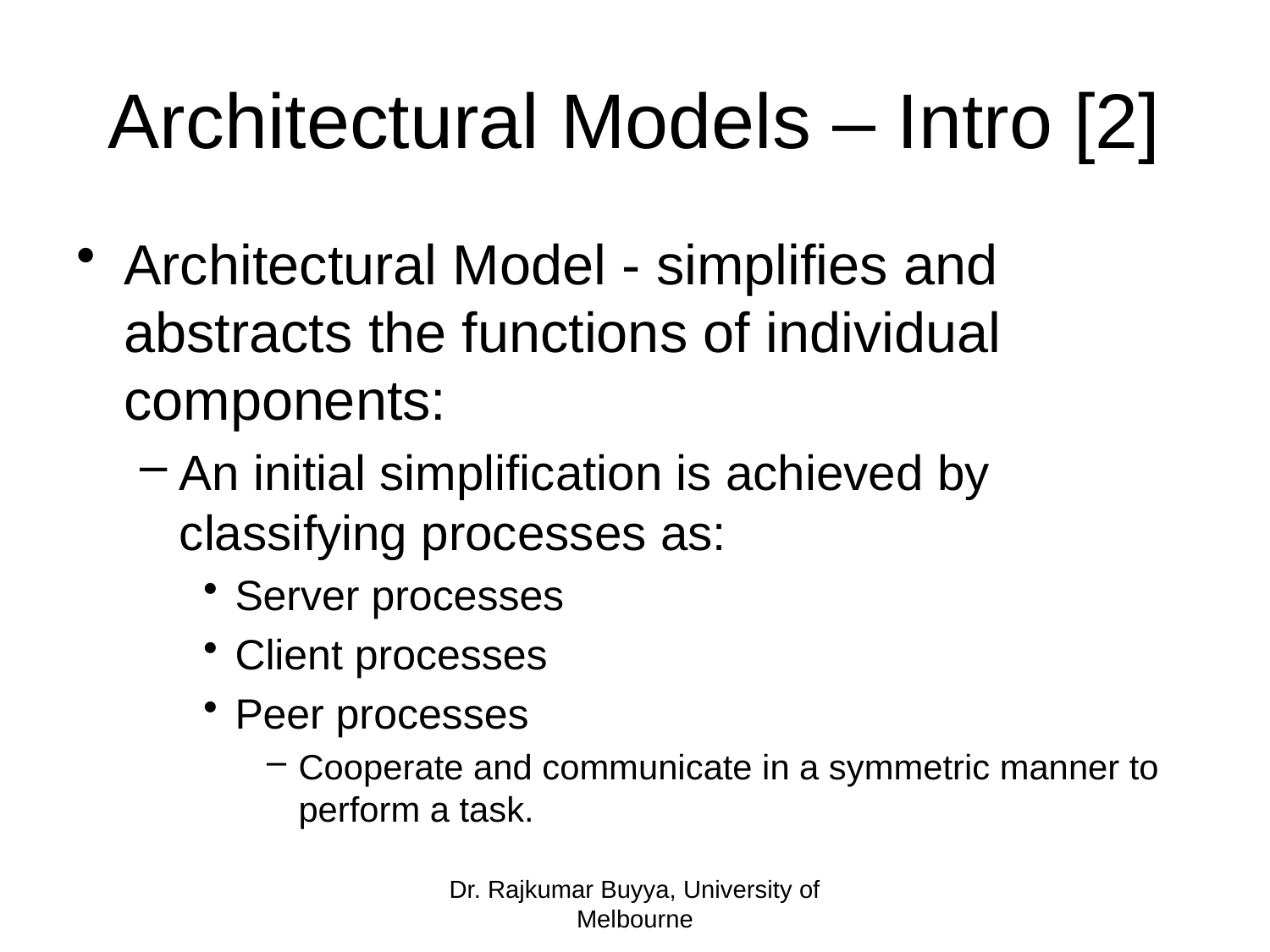

# Architectural Models – Intro [2]
Architectural Model - simplifies and abstracts the functions of individual components:
An initial simplification is achieved by classifying processes as:
Server processes
Client processes
Peer processes
Cooperate and communicate in a symmetric manner to perform a task.
Dr. Rajkumar Buyya, University of Melbourne